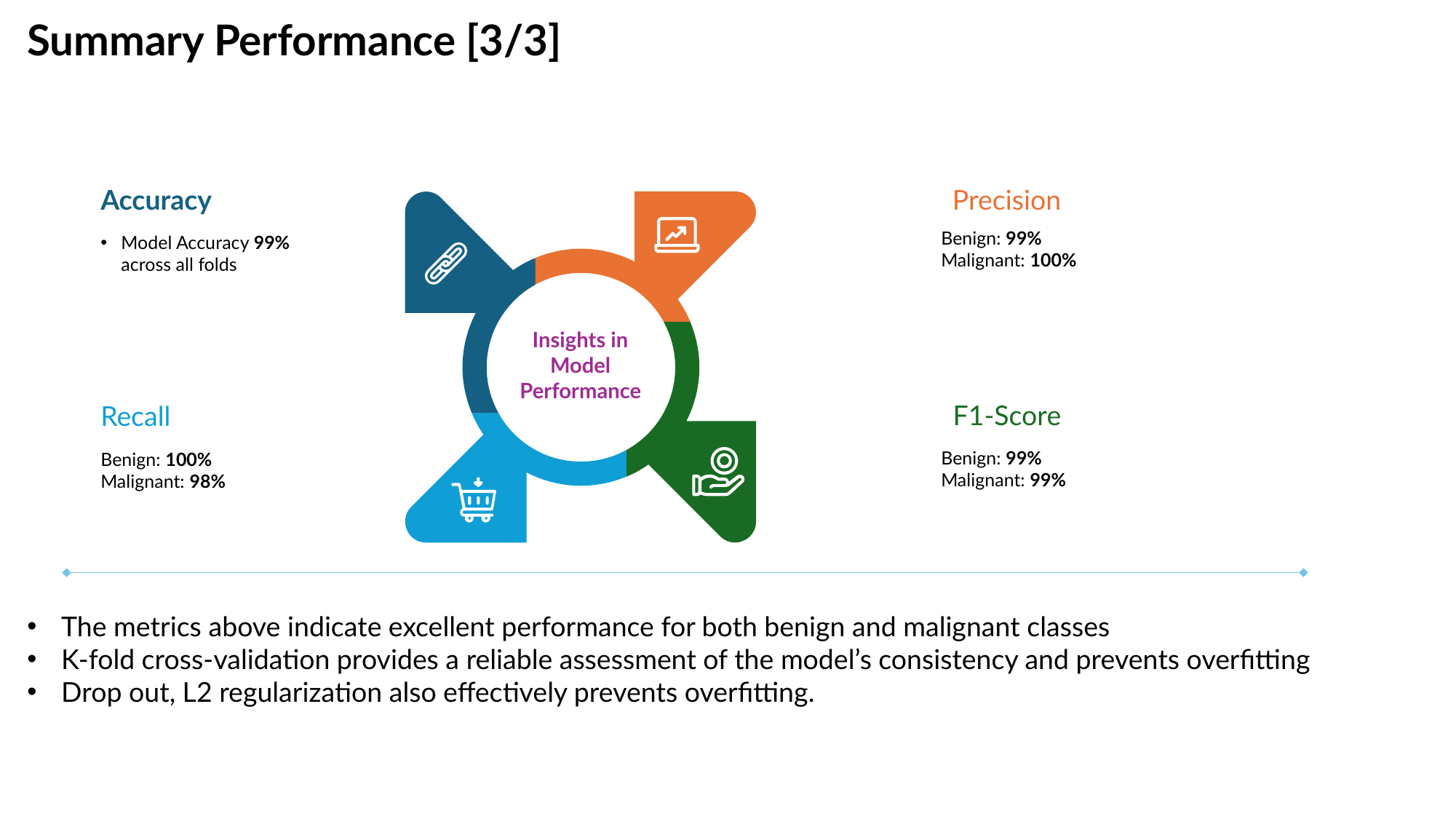

Summary Performance [3/3]
Precision
Accuracy

Benign: 99%
Malignant: 100%

Model Accuracy 99% across all folds

Insights in Model Performance

F1-Score
Recall

Benign: 99%
Malignant: 99%
Benign: 100%
Malignant: 98%

The metrics above indicate excellent performance for both benign and malignant classes
K-fold cross-validation provides a reliable assessment of the model’s consistency and prevents overfitting
Drop out, L2 regularization also effectively prevents overfitting.